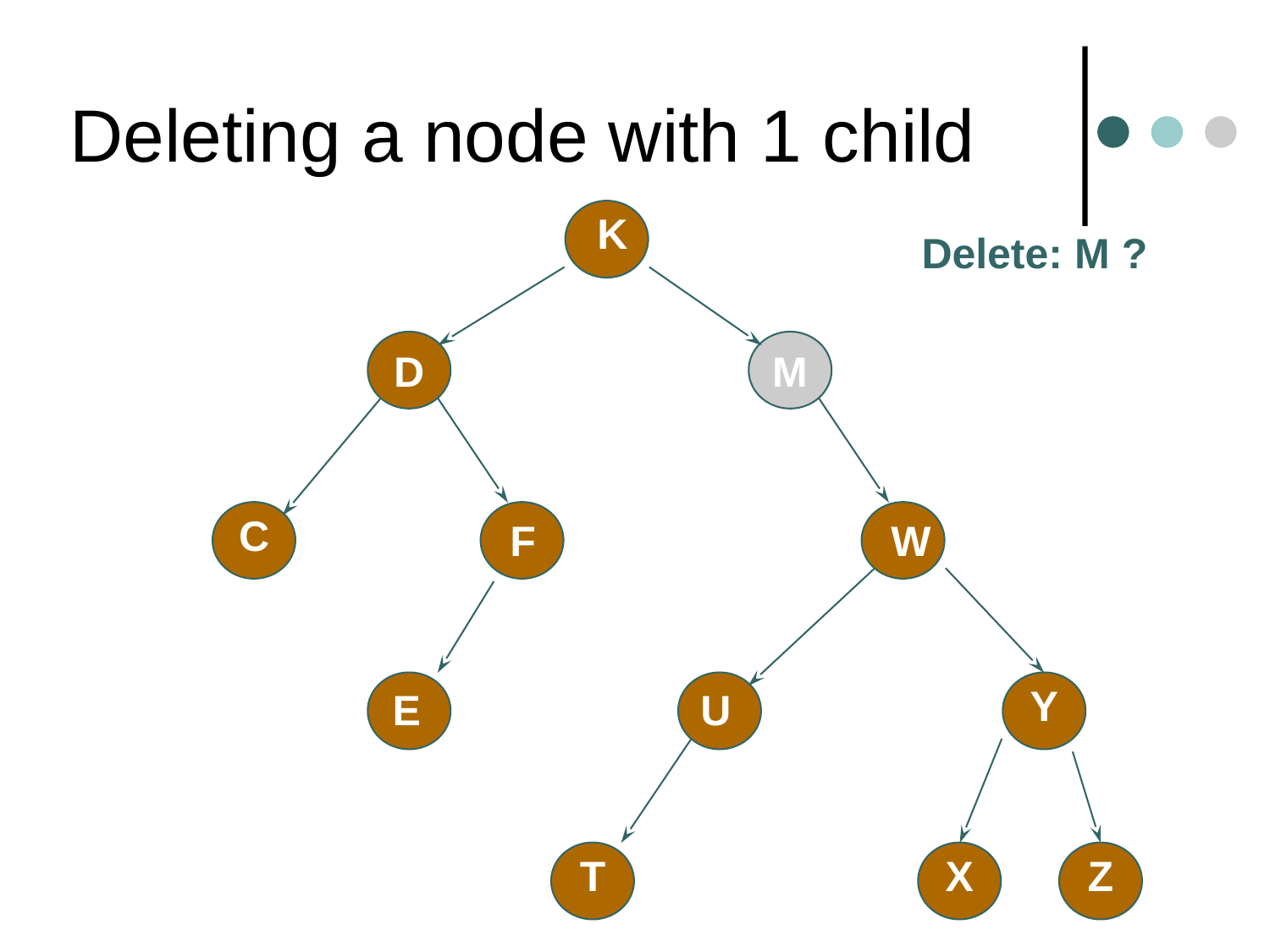

# Deleting a node with 1 child

K
Delete: M ?

D
M

C
F
W

Y
E
U

T
X
Z